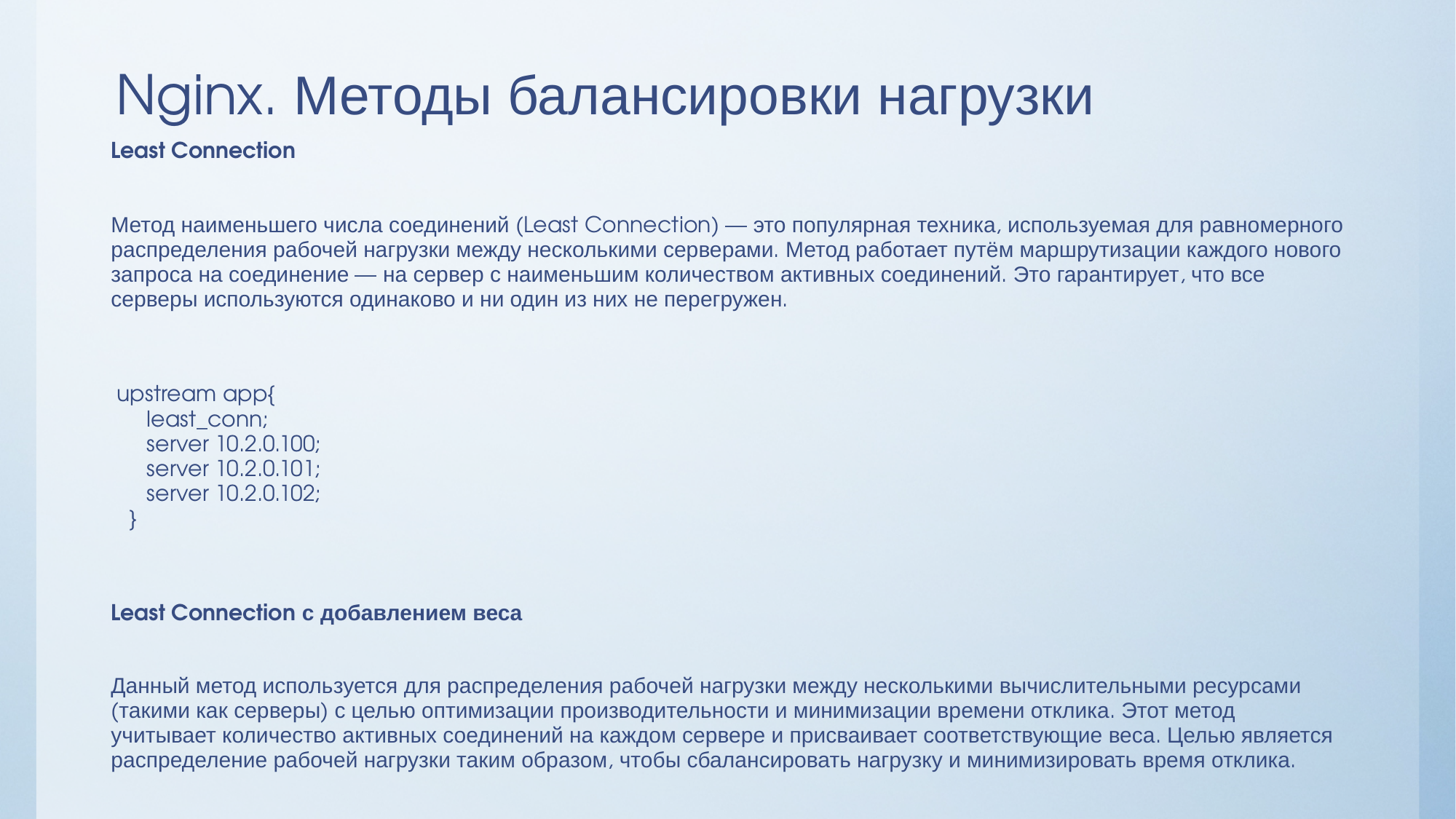

# Nginx. Методы балансировки нагрузки
Least Connection
Метод наименьшего числа соединений (Least Connection) — это популярная техника, используемая для равномерного распределения рабочей нагрузки между несколькими серверами. Метод работает путём маршрутизации каждого нового запроса на соединение — на сервер с наименьшим количеством активных соединений. Это гарантирует, что все серверы используются одинаково и ни один из них не перегружен.

 upstream app{
      least_conn;
      server 10.2.0.100;
      server 10.2.0.101;
      server 10.2.0.102;
   }

Least Connection с добавлением веса
Данный метод используется для распределения рабочей нагрузки между несколькими вычислительными ресурсами (такими как серверы) с целью оптимизации производительности и минимизации времени отклика. Этот метод учитывает количество активных соединений на каждом сервере и присваивает соответствующие веса. Целью является распределение рабочей нагрузки таким образом, чтобы сбалансировать нагрузку и минимизировать время отклика.